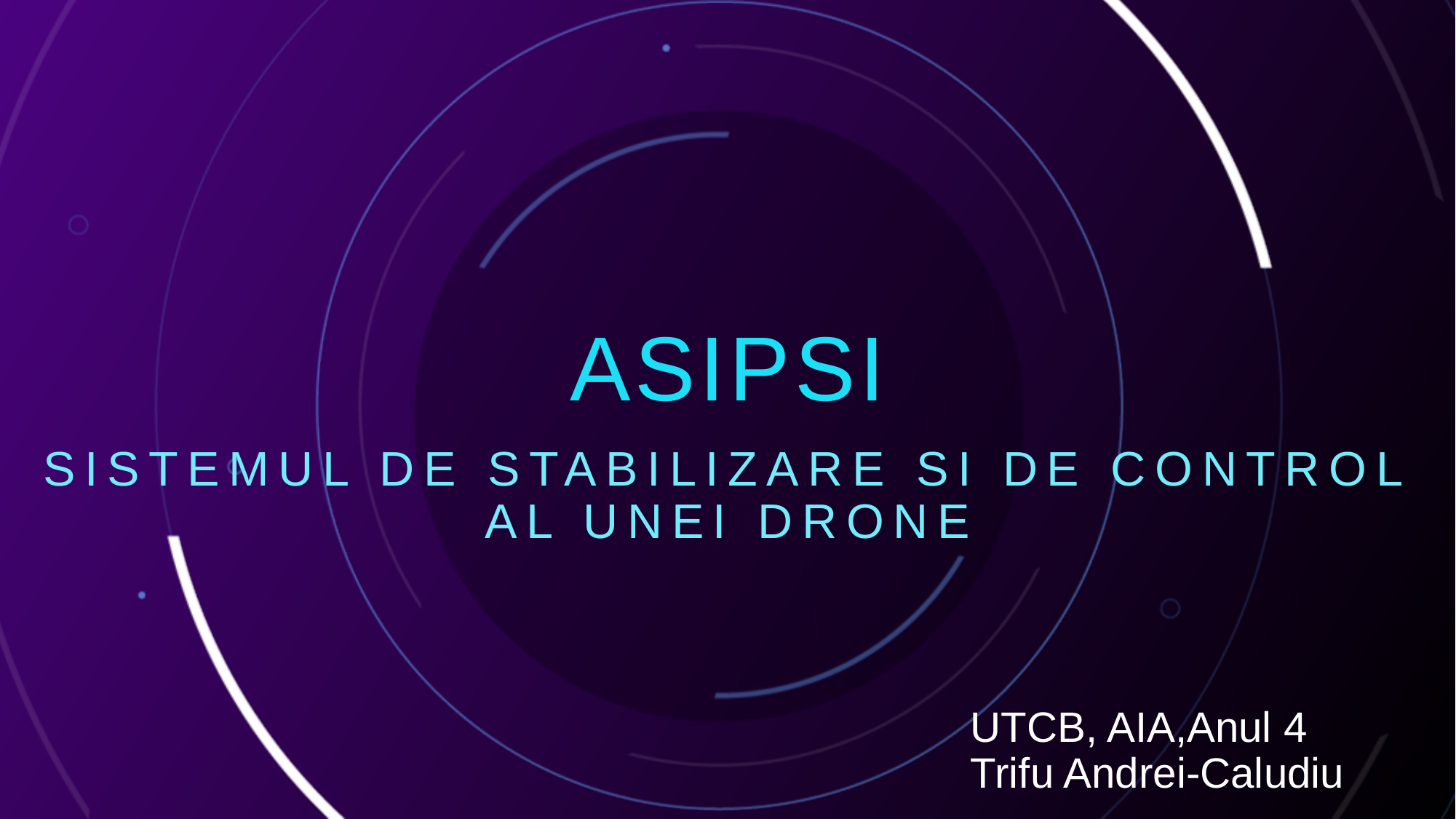

# asipsi
Sistemul de stabilizare si de control al unei drone
UTCB, AIA,Anul 4
Trifu Andrei-Caludiu